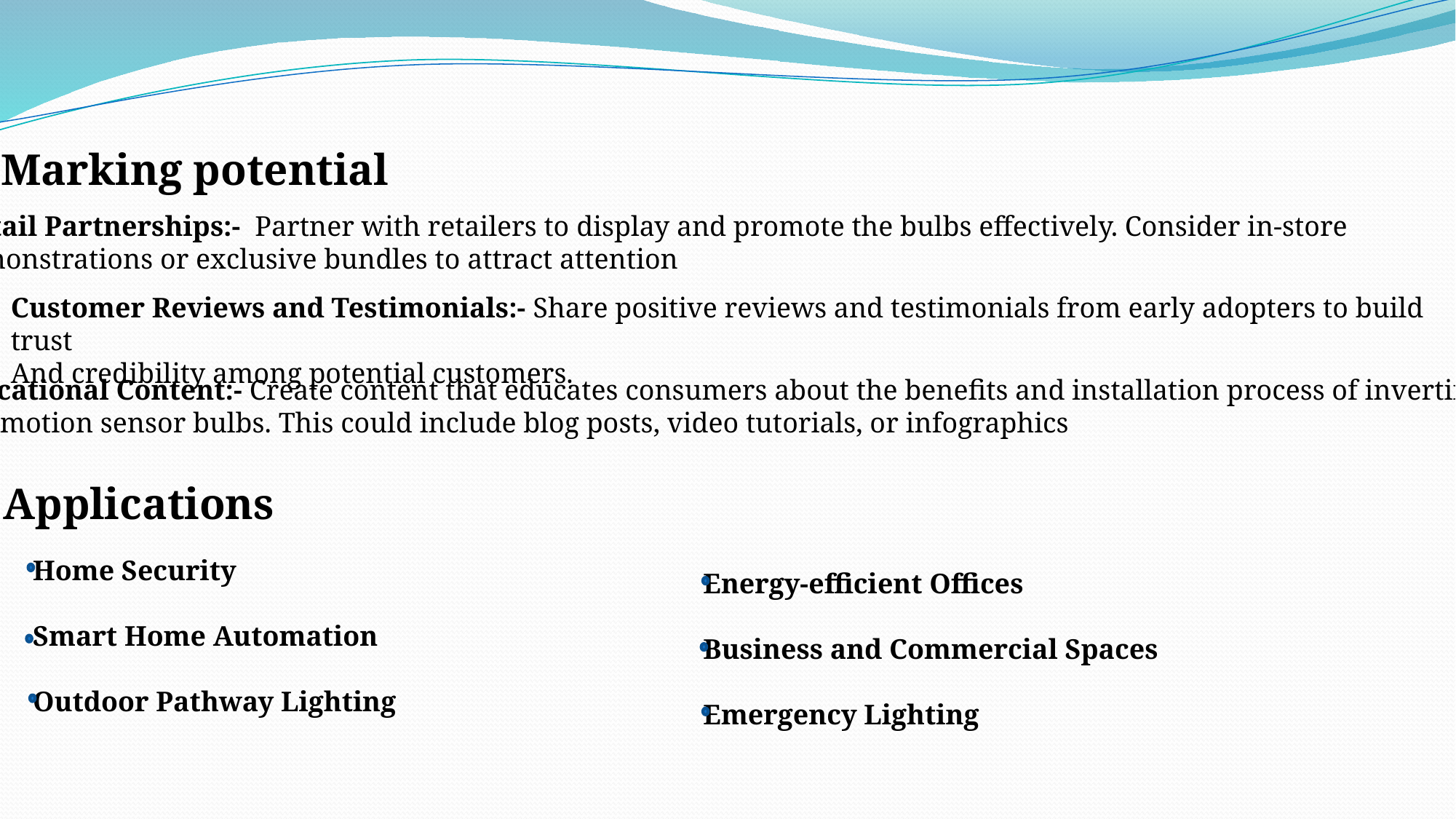

Marking potential

 Retail Partnerships:-  Partner with retailers to display and promote the bulbs effectively. Consider in-store
demonstrations or exclusive bundles to attract attention
Customer Reviews and Testimonials:- Share positive reviews and testimonials from early adopters to build trust
And credibility among potential customers.
Educational Content:- Create content that educates consumers about the benefits and installation process of inverting
and motion sensor bulbs. This could include blog posts, video tutorials, or infographics
Applications
Home Security

Smart Home Automation

Outdoor Pathway Lighting
Energy-efficient Offices

Business and Commercial Spaces

Emergency Lighting